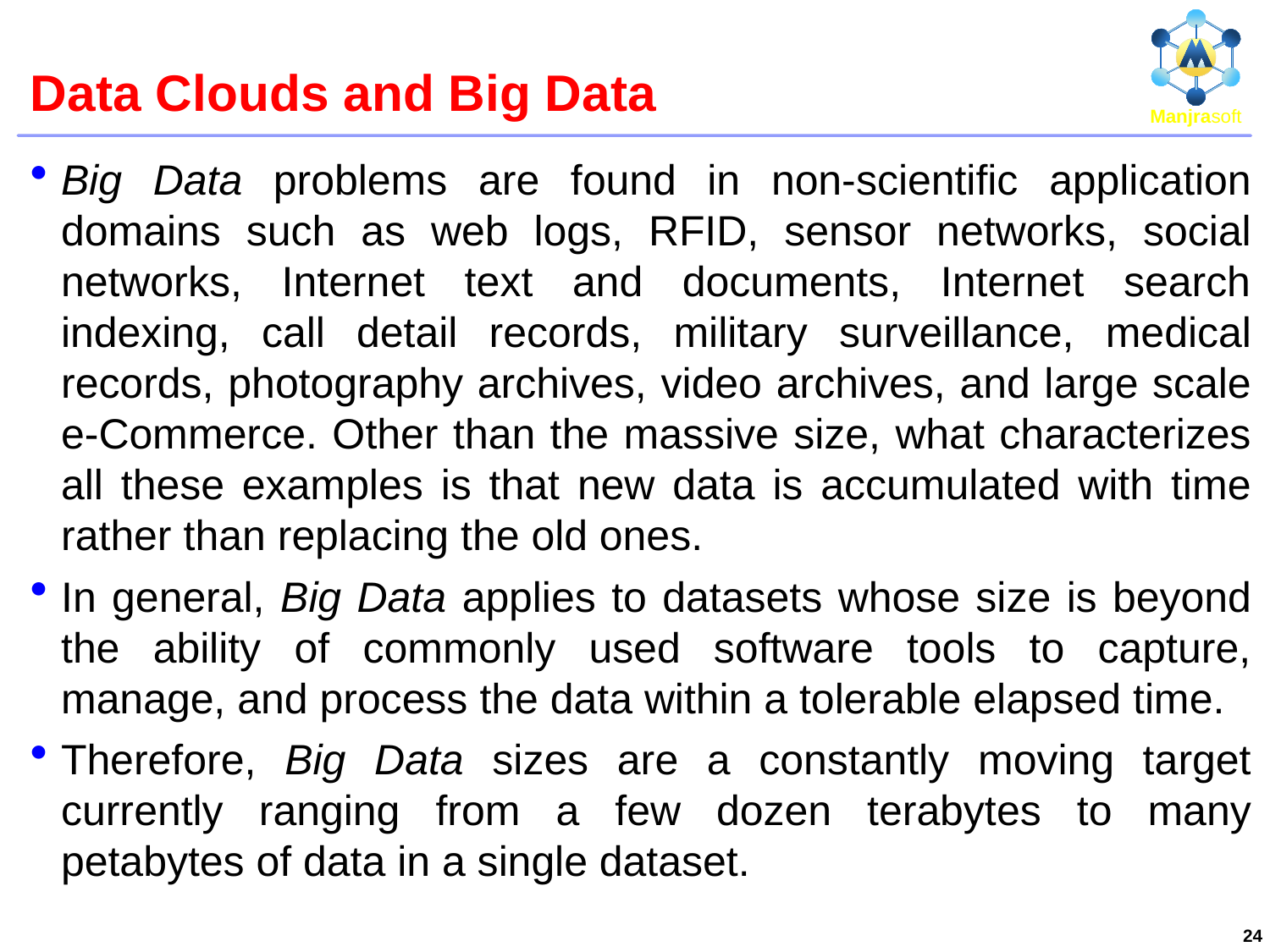

# Data Clouds and Big Data
Big Data problems are found in non-scientific application domains such as web logs, RFID, sensor networks, social networks, Internet text and documents, Internet search indexing, call detail records, military surveillance, medical records, photography archives, video archives, and large scale e-Commerce. Other than the massive size, what characterizes all these examples is that new data is accumulated with time rather than replacing the old ones.
In general, Big Data applies to datasets whose size is beyond the ability of commonly used software tools to capture, manage, and process the data within a tolerable elapsed time.
Therefore, Big Data sizes are a constantly moving target currently ranging from a few dozen terabytes to many petabytes of data in a single dataset.

24